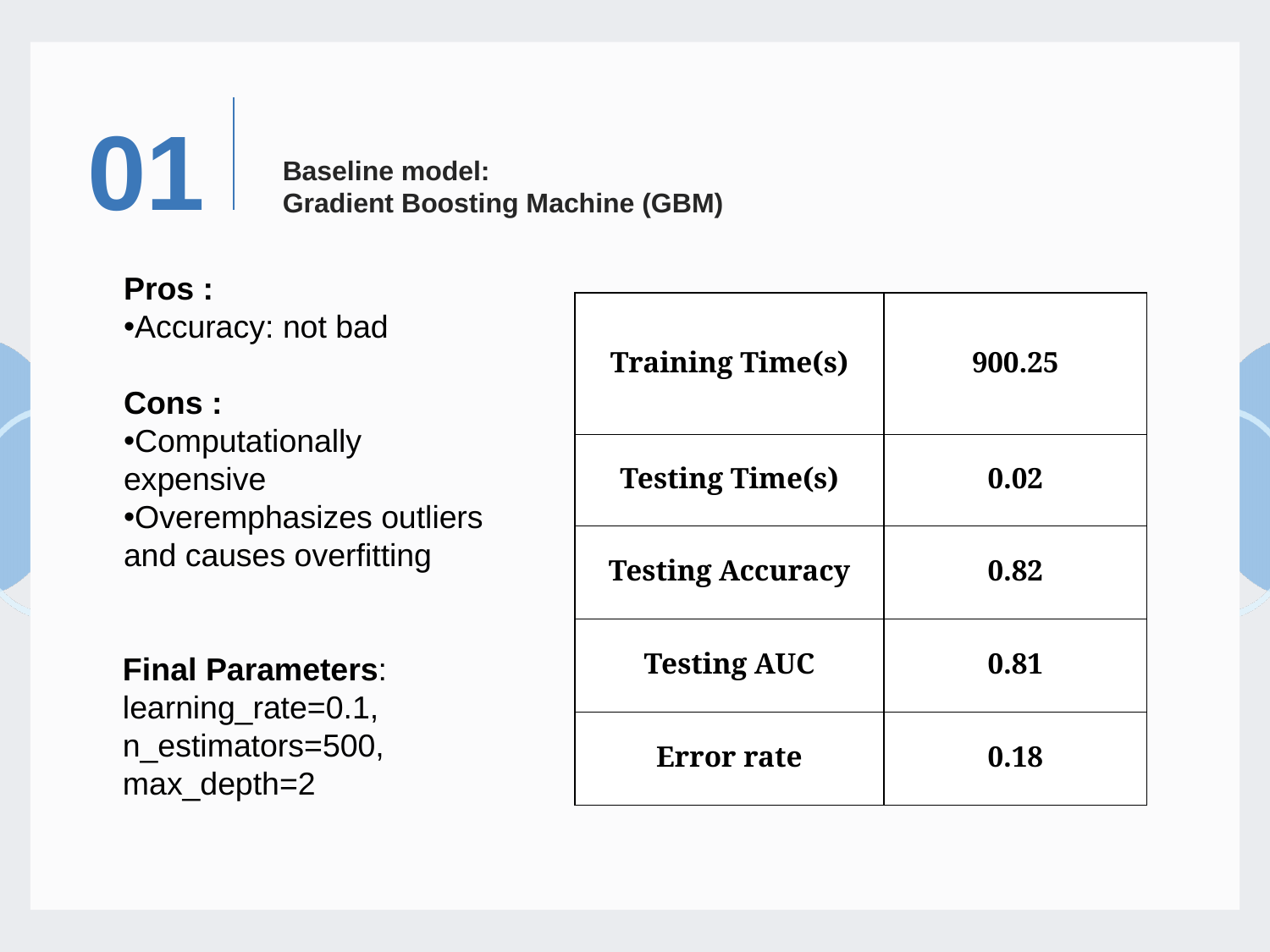

01
# Baseline model:
Gradient Boosting Machine (GBM)
Pros :
Accuracy: not bad

Cons :
Computationally expensive
Overemphasizes outliers and causes overfitting
| Training Time(s) | 900.25 |
| --- | --- |
| Testing Time(s) | 0.02 |
| Testing Accuracy | 0.82 |
| Testing AUC | 0.81 |
| Error rate | 0.18 |
Final Parameters: learning_rate=0.1, n_estimators=500, max_depth=2